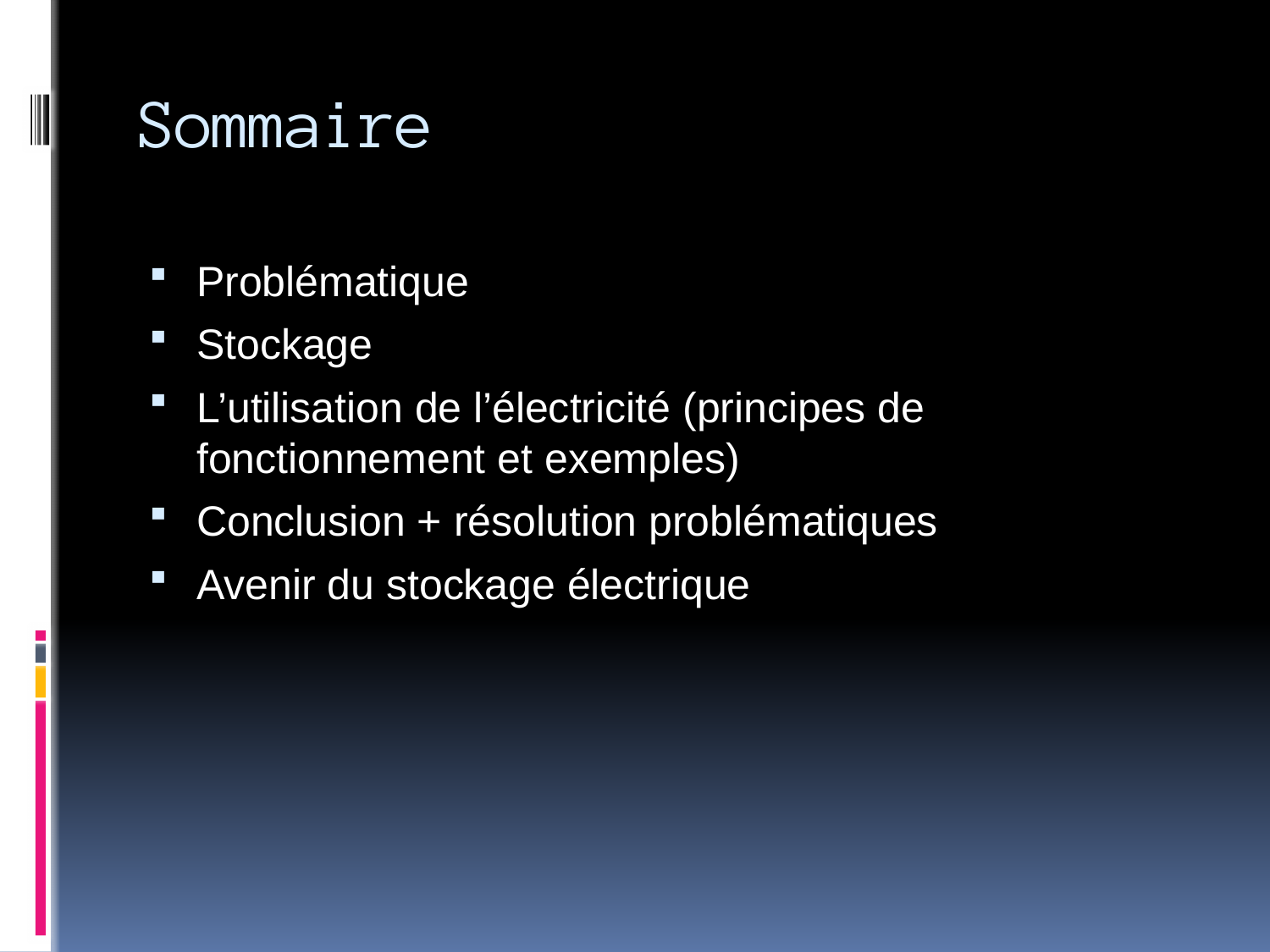

# Sommaire
Problématique
Stockage
L’utilisation de l’électricité (principes de fonctionnement et exemples)
Conclusion + résolution problématiques
Avenir du stockage électrique